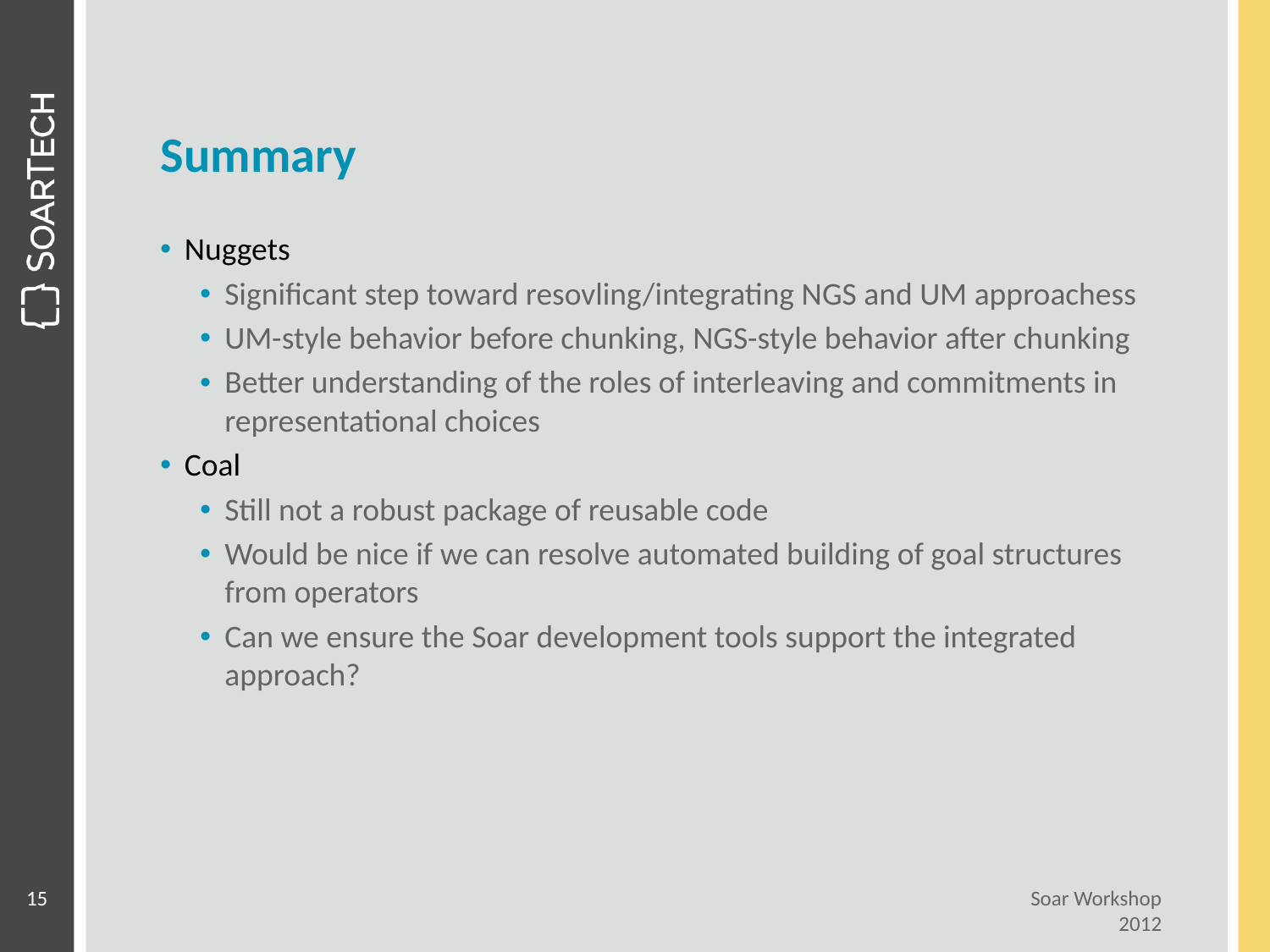

# Summary
Nuggets
Significant step toward resovling/integrating NGS and UM approachess
UM-style behavior before chunking, NGS-style behavior after chunking
Better understanding of the roles of interleaving and commitments in representational choices
Coal
Still not a robust package of reusable code
Would be nice if we can resolve automated building of goal structures from operators
Can we ensure the Soar development tools support the integrated approach?
15
Soar Workshop 2012